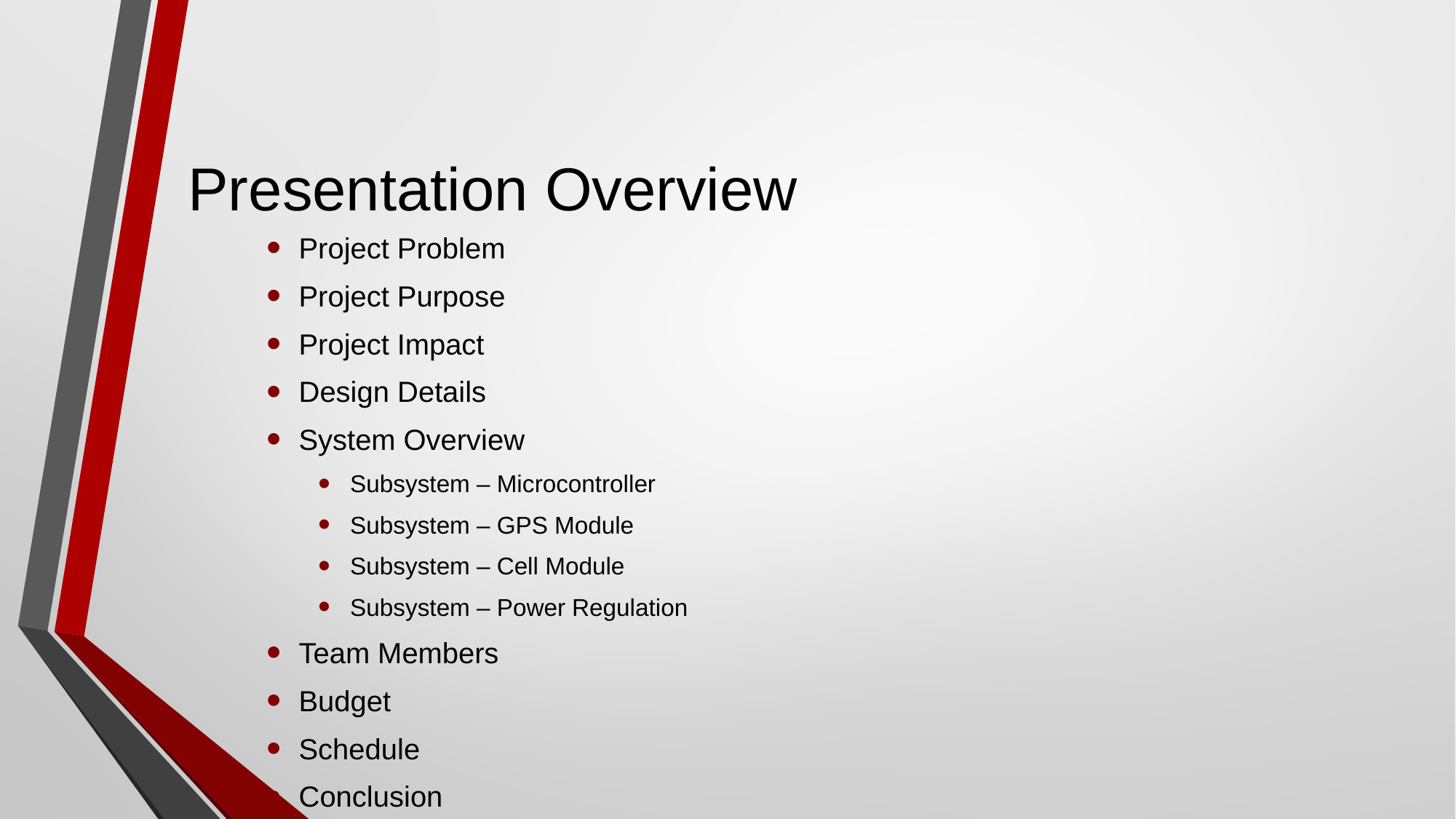

# Presentation Overview
Project Problem
Project Purpose
Project Impact
Design Details
System Overview
Subsystem – Microcontroller
Subsystem – GPS Module
Subsystem – Cell Module
Subsystem – Power Regulation
Team Members
Budget
Schedule
Conclusion